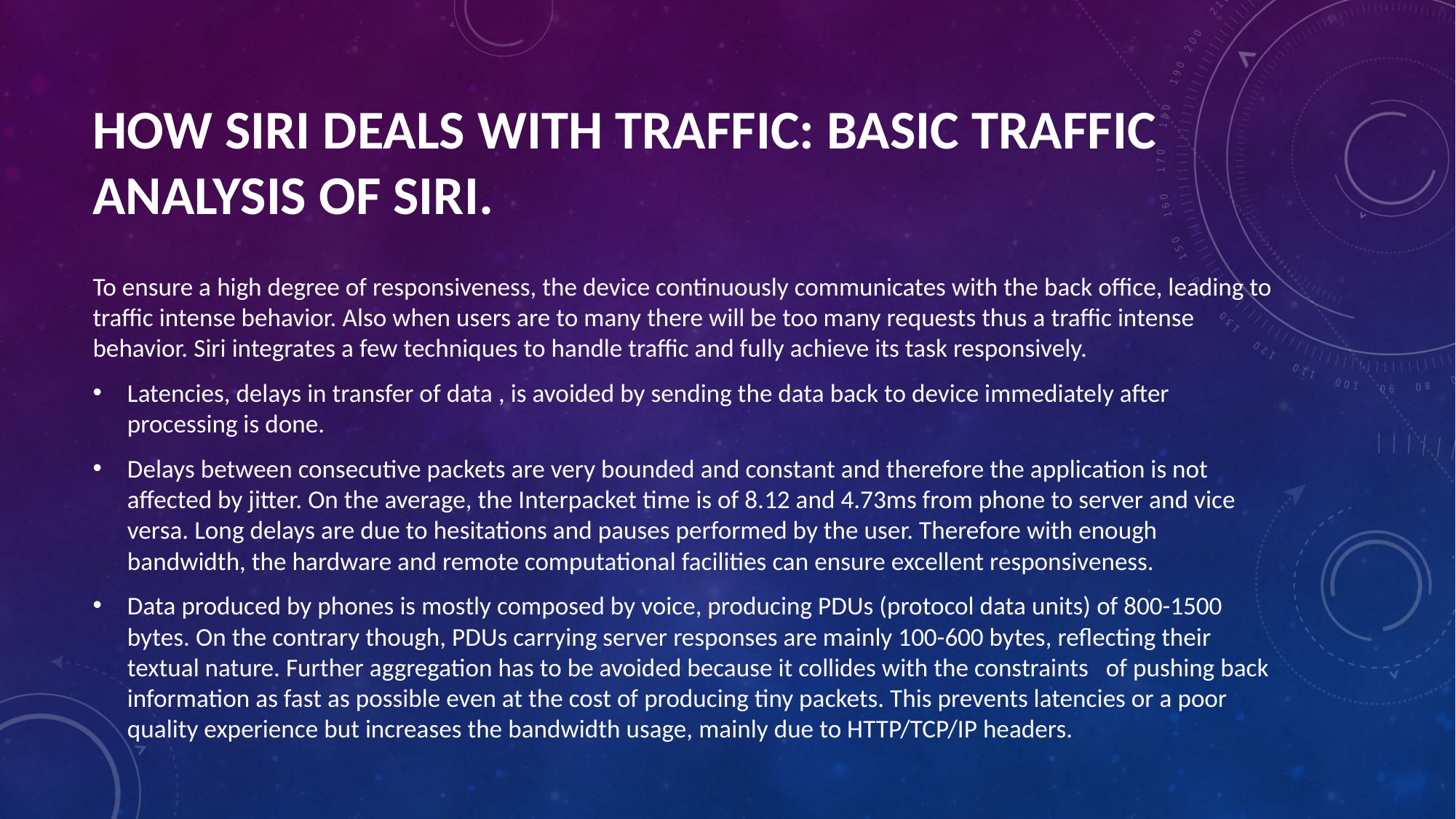

# HOW SIRI DEALS WITH TRAFFIC: BASIC TRAFFIC ANALYSIS OF SIRI.
To ensure a high degree of responsiveness, the device continuously communicates with the back office, leading to traffic intense behavior. Also when users are to many there will be too many requests thus a traffic intense behavior. Siri integrates a few techniques to handle traffic and fully achieve its task responsively.
Latencies, delays in transfer of data , is avoided by sending the data back to device immediately after processing is done.
Delays between consecutive packets are very bounded and constant and therefore the application is not affected by jitter. On the average, the Interpacket time is of 8.12 and 4.73ms from phone to server and vice versa. Long delays are due to hesitations and pauses performed by the user. Therefore with enough bandwidth, the hardware and remote computational facilities can ensure excellent responsiveness.
Data produced by phones is mostly composed by voice, producing PDUs (protocol data units) of 800-1500 bytes. On the contrary though, PDUs carrying server responses are mainly 100-600 bytes, reflecting their textual nature. Further aggregation has to be avoided because it collides with the constraints   of pushing back information as fast as possible even at the cost of producing tiny packets. This prevents latencies or a poor quality experience but increases the bandwidth usage, mainly due to HTTP/TCP/IP headers.